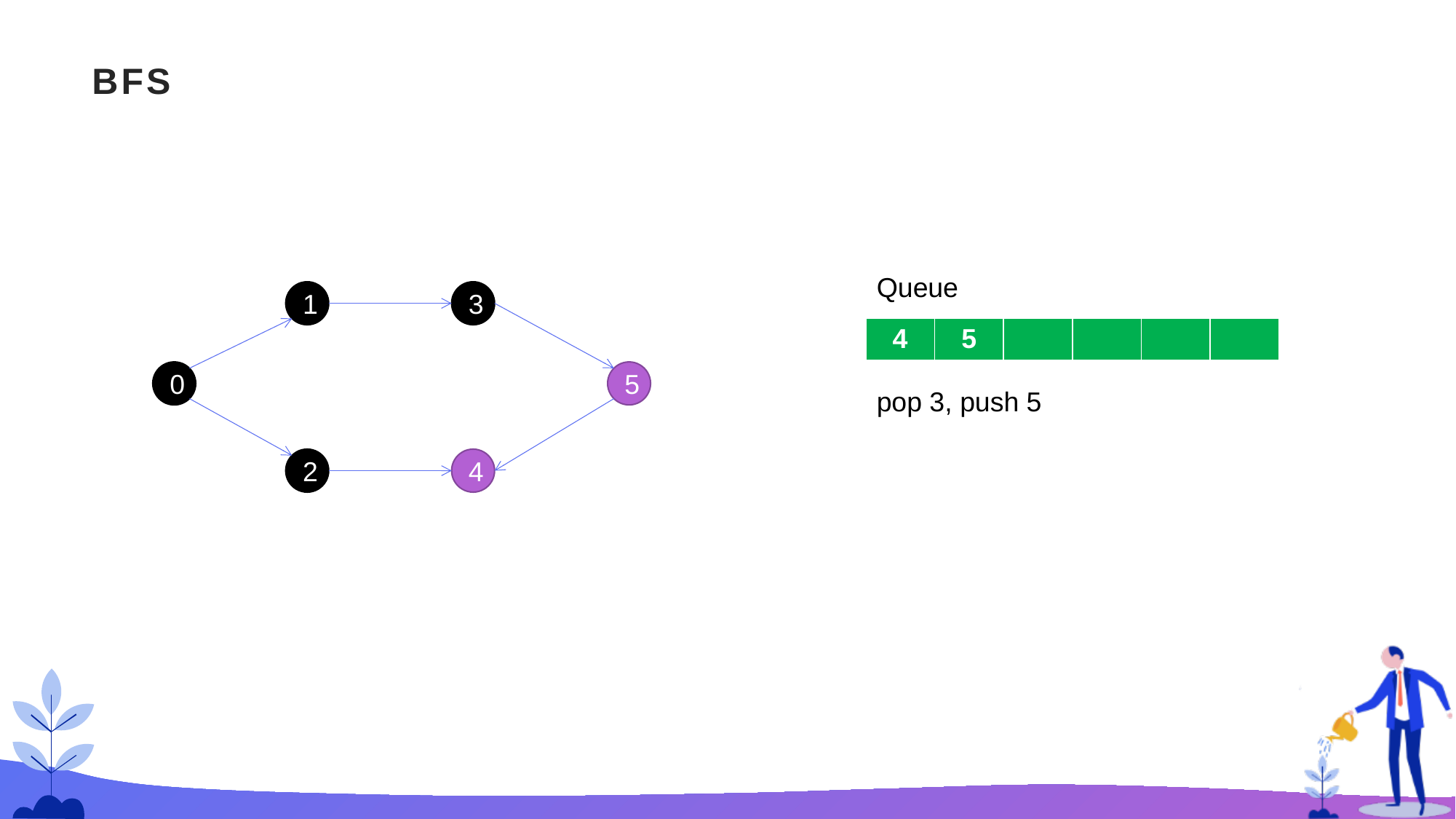

# BFS
Queue
1
3
| 4 | 5 |  |  |  |  |
| --- | --- | --- | --- | --- | --- |
0
5
pop 3, push 5
2
4